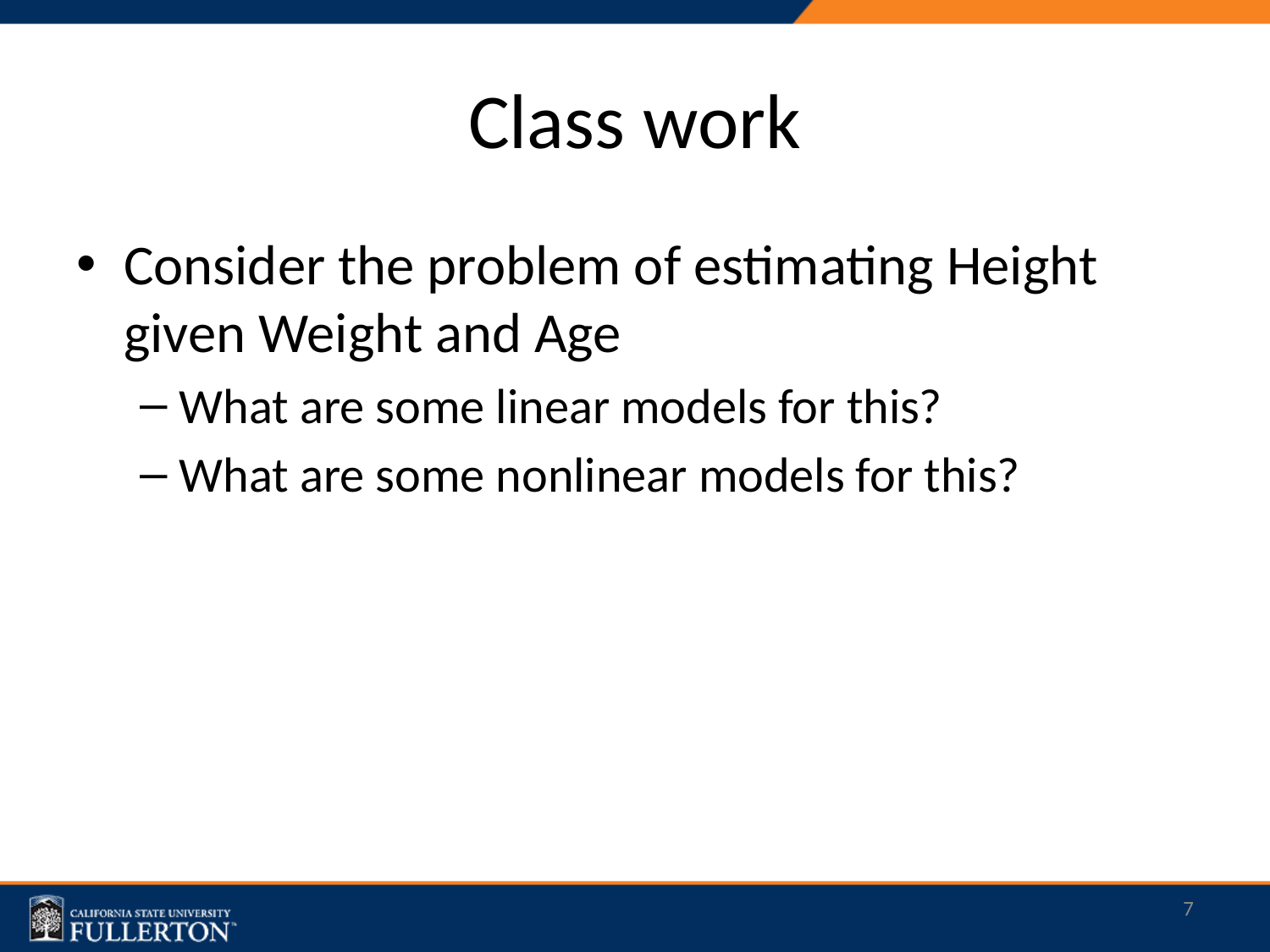

# Class work
Consider the problem of estimating Height given Weight and Age
What are some linear models for this?
What are some nonlinear models for this?
7